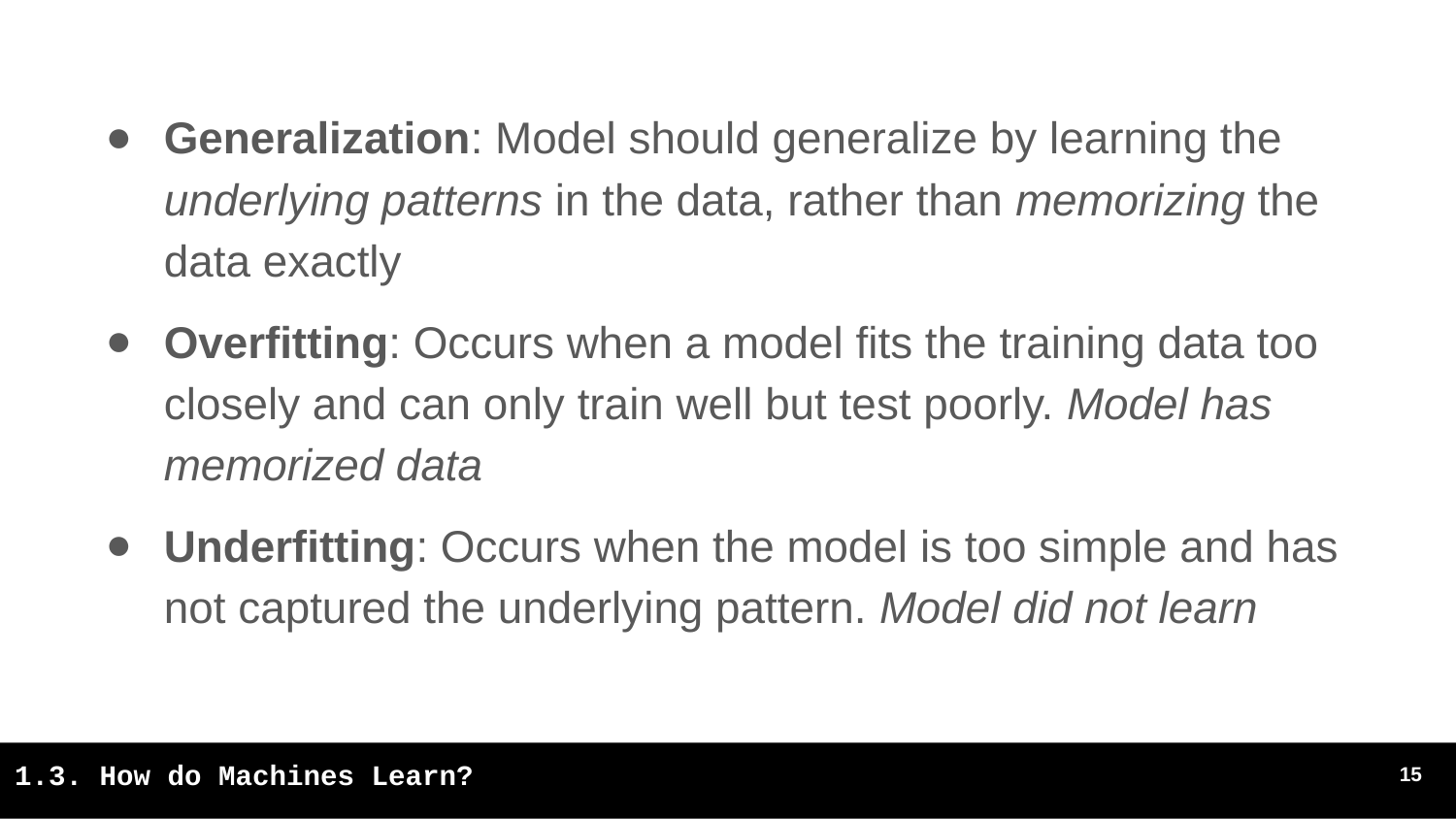

Generalization: Model should generalize by learning the underlying patterns in the data, rather than memorizing the data exactly
Overfitting: Occurs when a model fits the training data too closely and can only train well but test poorly. Model has memorized data
Underfitting: Occurs when the model is too simple and has not captured the underlying pattern. Model did not learn
15
1.3. How do Machines Learn?